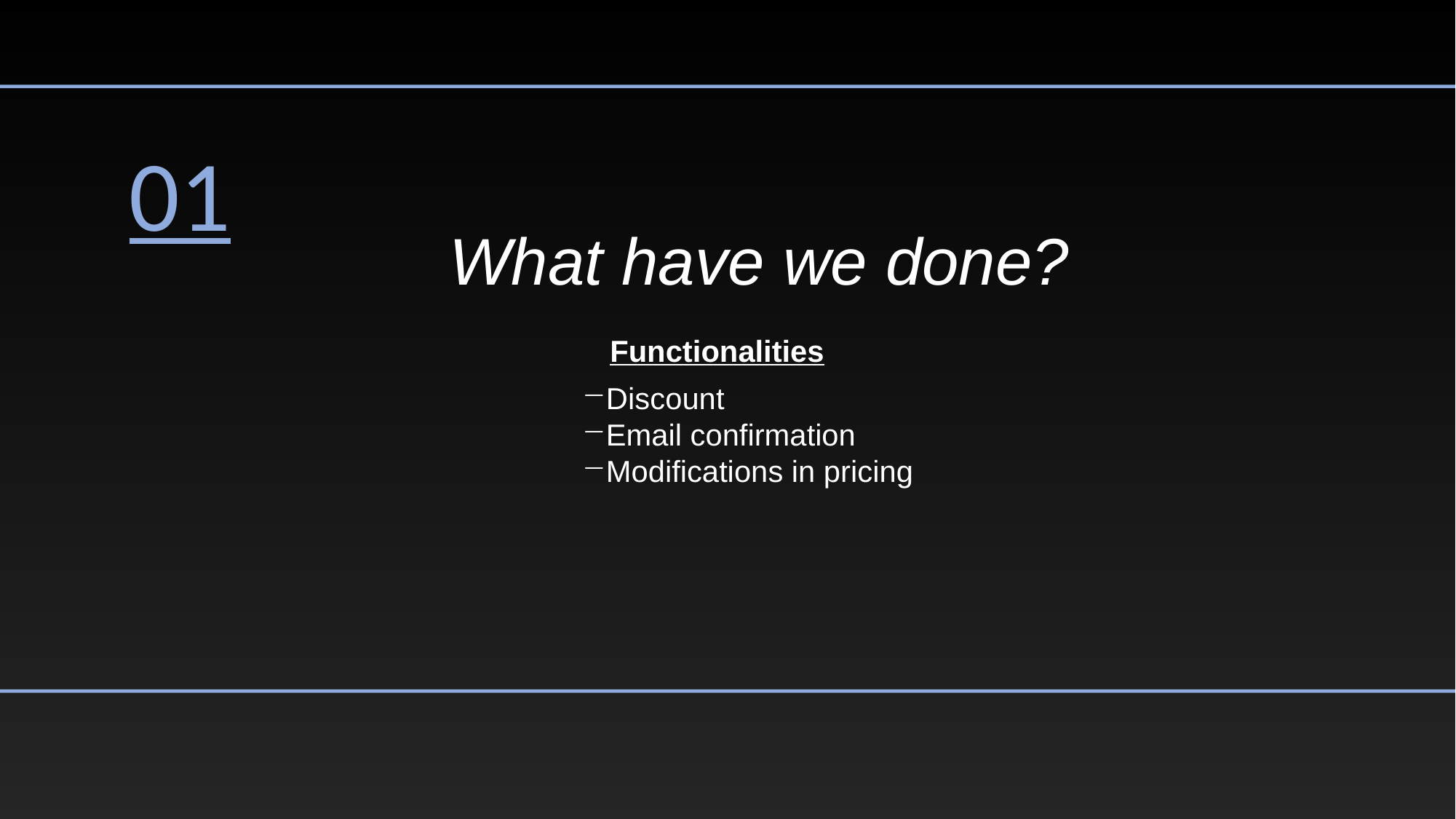

# 01
What have we done?
Functionalities
Discount
Email confirmation
Modifications in pricing